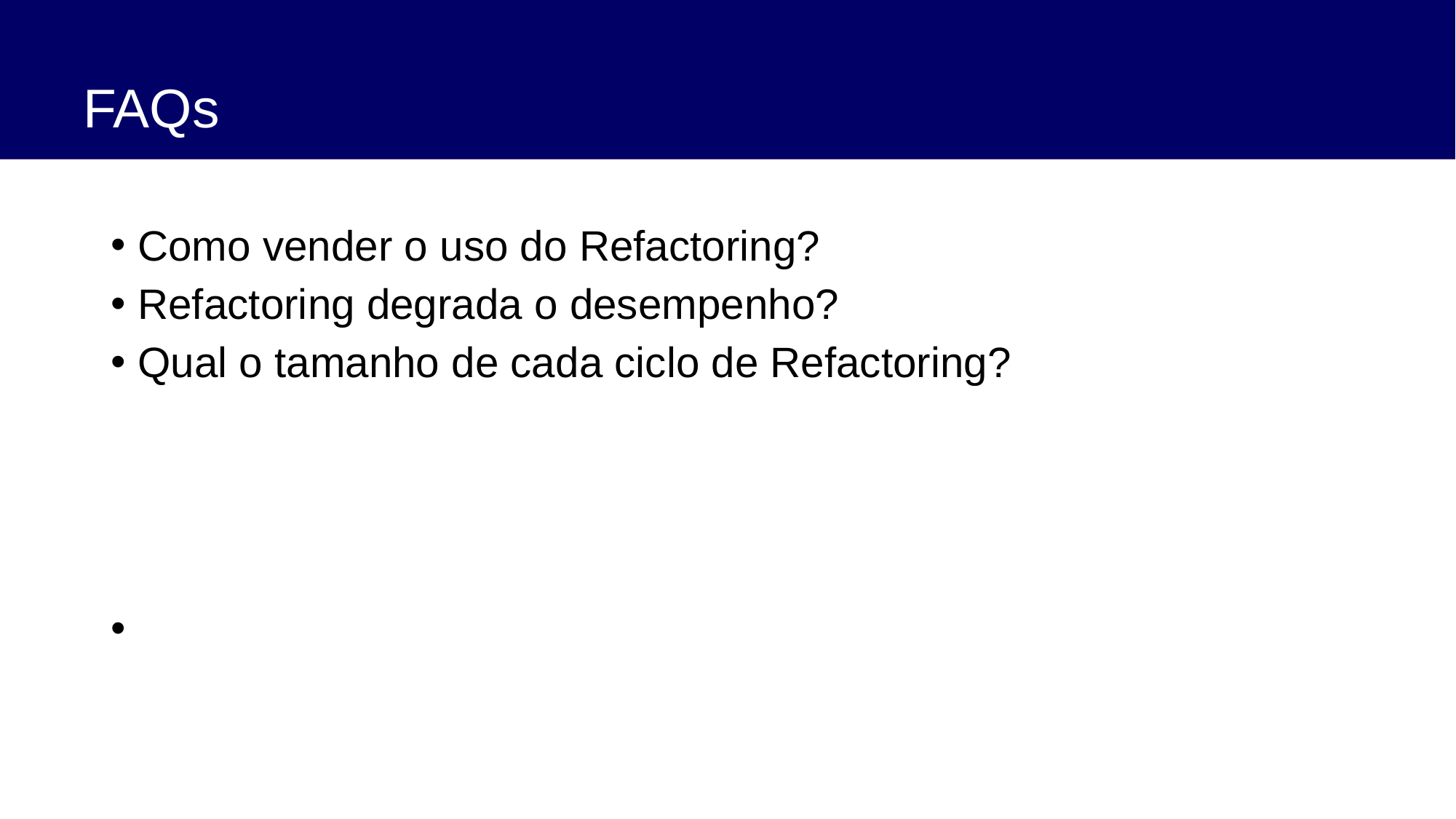

# FAQs
Como vender o uso do Refactoring?
Refactoring degrada o desempenho?
Qual o tamanho de cada ciclo de Refactoring?